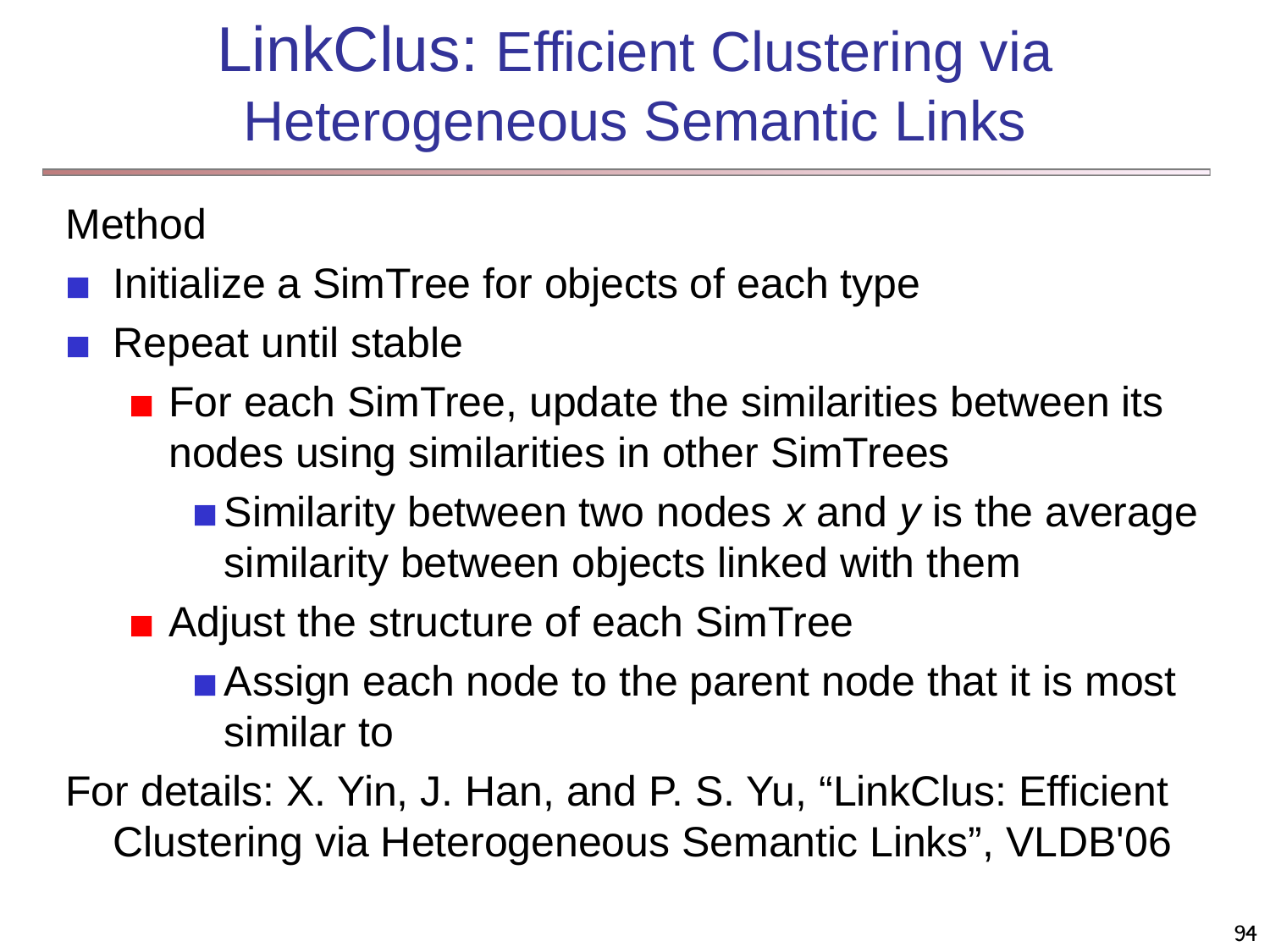

LinkClus: Efficient Clustering via Heterogeneous Semantic Links
Method
Initialize a SimTree for objects of each type
Repeat until stable
For each SimTree, update the similarities between its nodes using similarities in other SimTrees
Similarity between two nodes x and y is the average similarity between objects linked with them
Adjust the structure of each SimTree
Assign each node to the parent node that it is most similar to
For details: X. Yin, J. Han, and P. S. Yu, “LinkClus: Efficient Clustering via Heterogeneous Semantic Links”, VLDB'06
94